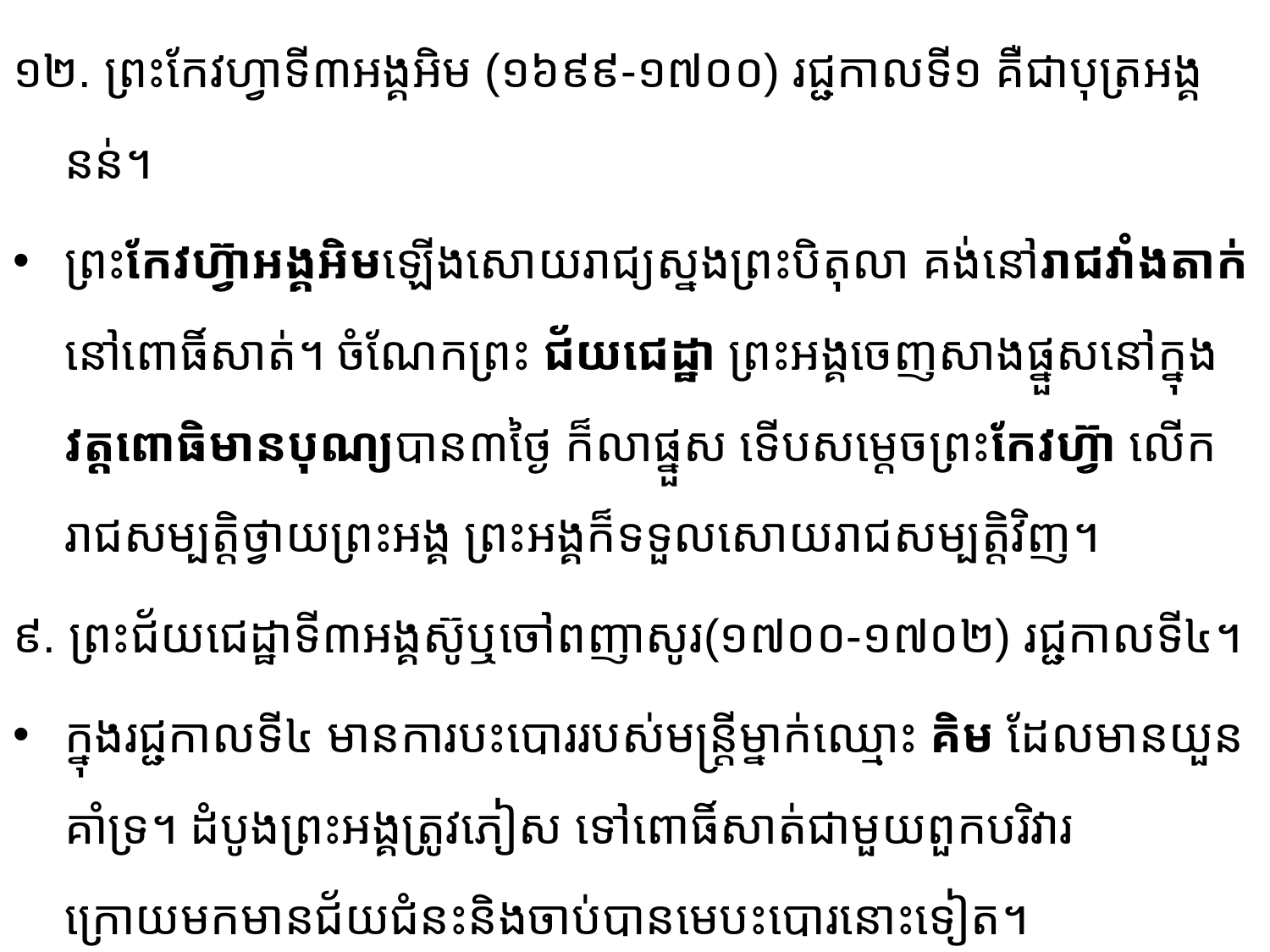

១២. ព្រះកែវហ្វាទី៣អង្គអិម (១៦៩៩-១៧០០) រជ្ជកាលទី១ គឺជាបុត្រអង្គនន់។
ព្រះកែវហ៊្វាអង្គអិមឡើងសោយរាជ្យស្នងព្រះបិតុលា គង់នៅរាជវាំងតាក់ នៅពោធិ៍សាត់។ ចំណែកព្រះ ជ័យជេដ្ឋា ព្រះអង្គចេញសាងផ្នួសនៅក្នុងវត្តពោធិមានបុណ្យបាន៣ថ្ងៃ ក៏លាផ្នួស ទើបសម្តេចព្រះកែវហ៊្វា លើក​រាជ​សម្បត្តិថ្វាយព្រះអង្គ ព្រះអង្គក៏ទទួលសោយរាជសម្បត្តិវិញ។
៩. ព្រះជ័យជេដ្ឋាទី៣អង្គស៊ូឬចៅពញាសូរ(១៧០០-១៧០២) រជ្ជកាលទី៤។
ក្នុងរជ្ជកាលទី៤ មានការបះបោររបស់មន្ត្រីម្នាក់ឈ្មោះ គិម ដែលមានយួនគាំទ្រ។ ដំបូងព្រះអង្គត្រូវភៀស ទៅពោធិ៍សាត់ជាមួយពួកបរិវារ ក្រោយមកមានជ័យជំនះនិងចាប់បានមេបះបោរនោះទៀត។